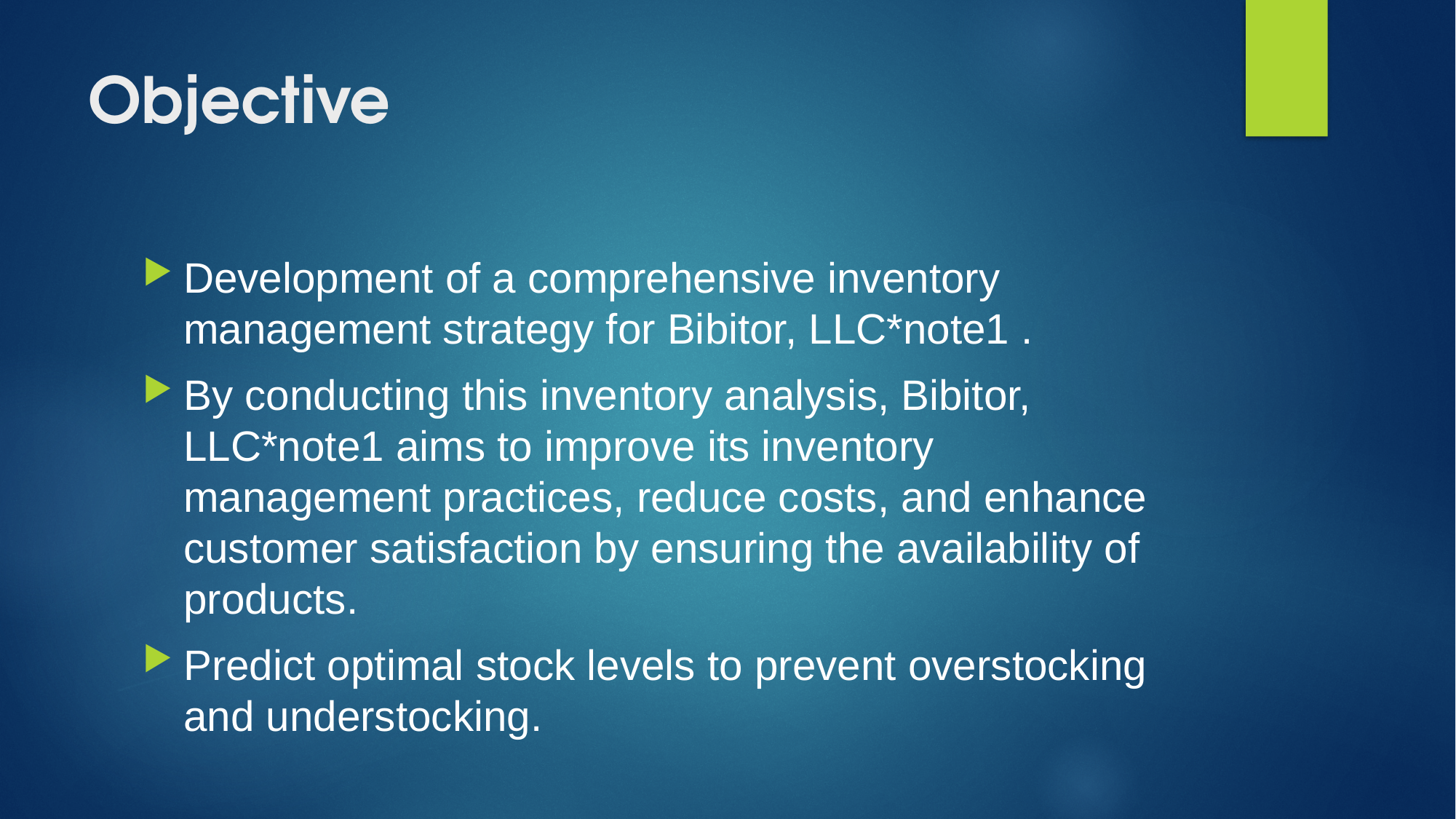

# Objective
Development of a comprehensive inventory management strategy for Bibitor, LLC*note1 .
By conducting this inventory analysis, Bibitor, LLC*note1 aims to improve its inventory management practices, reduce costs, and enhance customer satisfaction by ensuring the availability of products.
Predict optimal stock levels to prevent overstocking and understocking.